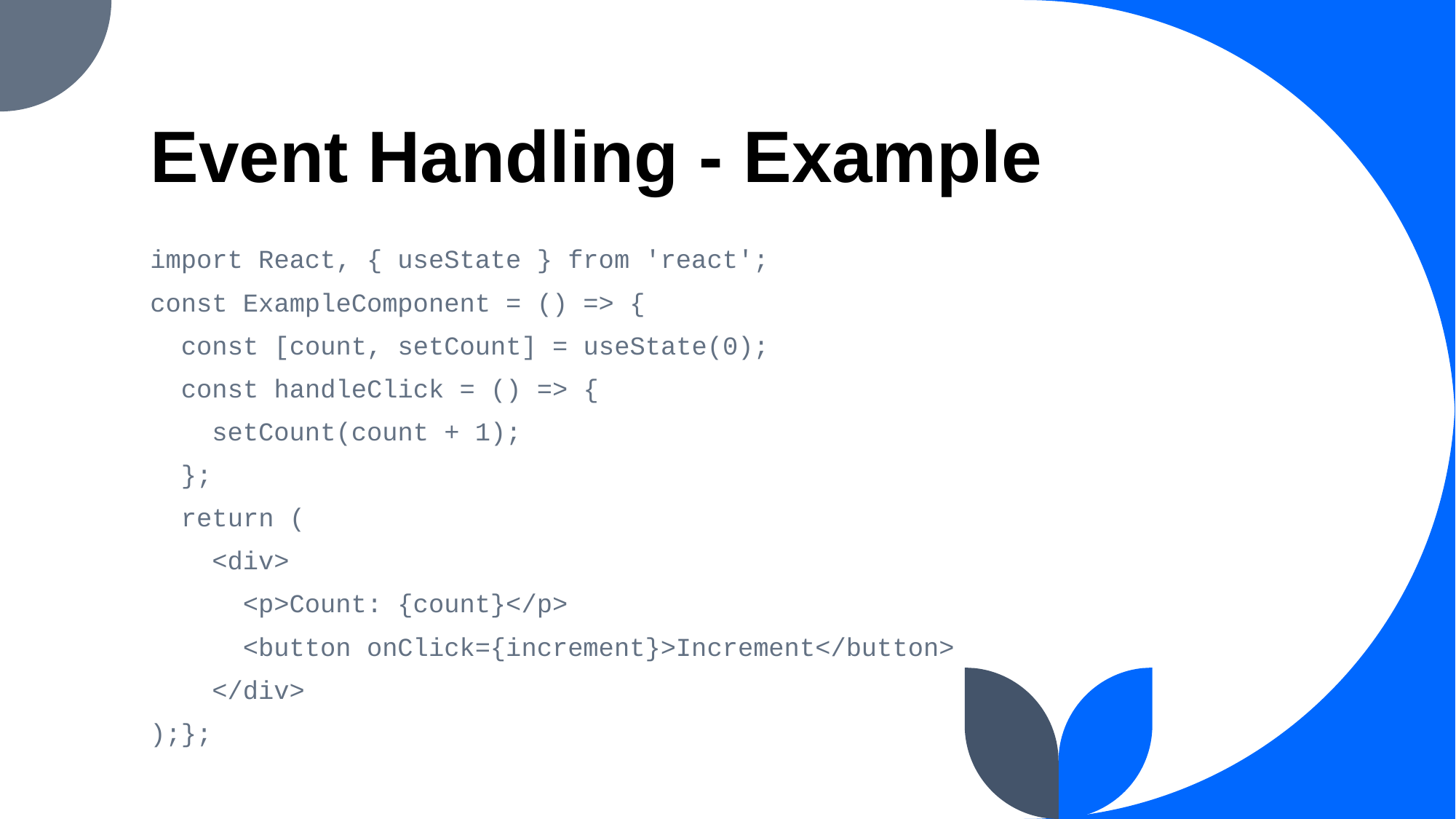

# Event Handling - Example
import React, { useState } from 'react';
const ExampleComponent = () => {
  const [count, setCount] = useState(0);
  const handleClick = () => {
    setCount(count + 1);
  };
  return (
    <div>
      <p>Count: {count}</p>
      <button onClick={increment}>Increment</button>
    </div>
);};